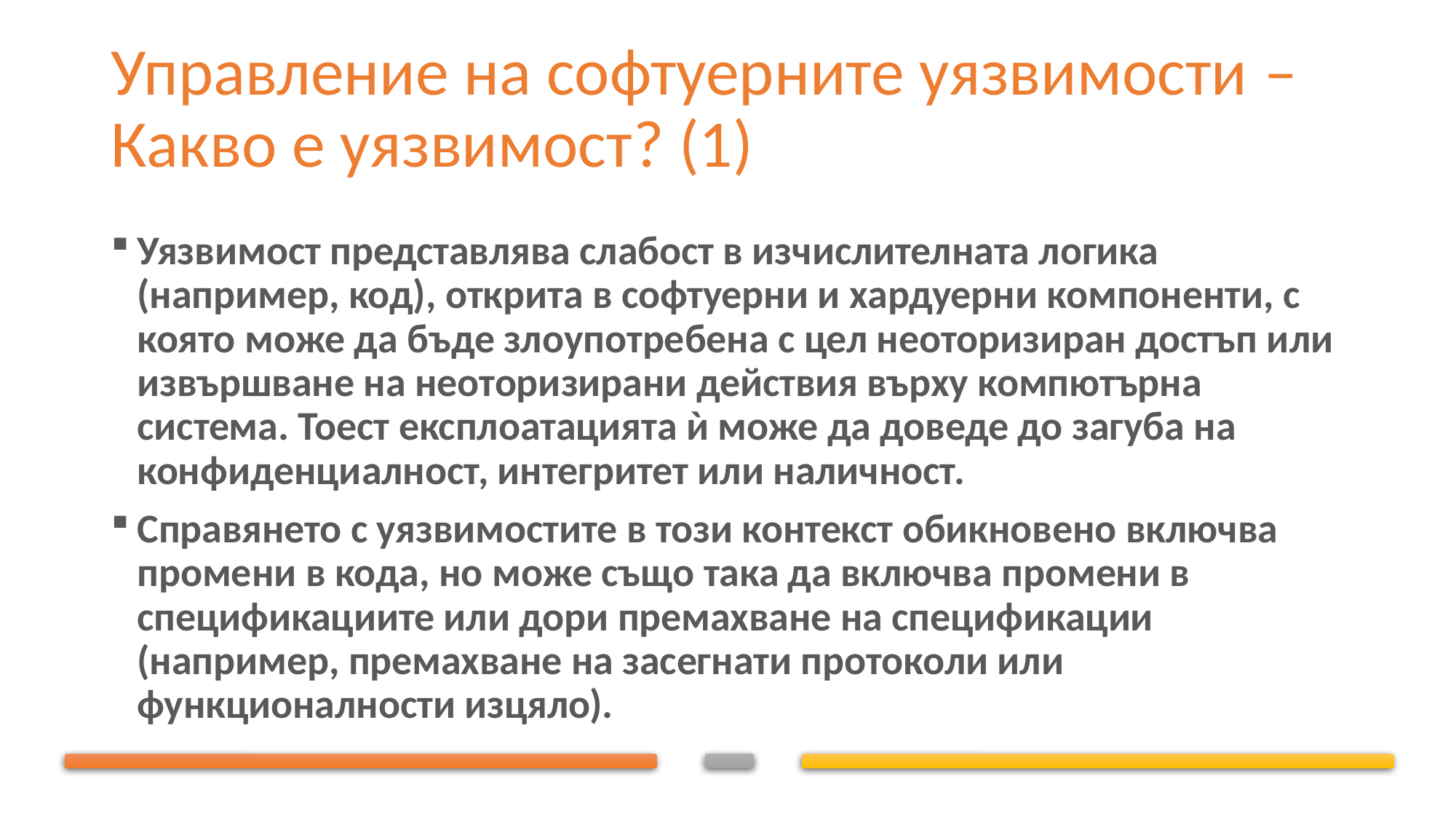

# Управление на софтуерните уязвимости – Какво е уязвимост? (1)
Уязвимост представлява слабост в изчислителната логика (например, код), открита в софтуерни и хардуерни компоненти, с която може да бъде злоупотребена с цел неоторизиран достъп или извършване на неоторизирани действия върху компютърна система. Тоест експлоатацията ѝ може да доведе до загуба на конфиденциалност, интегритет или наличност.
Справянето с уязвимостите в този контекст обикновено включва промени в кода, но може също така да включва промени в спецификациите или дори премахване на спецификации (например, премахване на засегнати протоколи или функционалности изцяло).